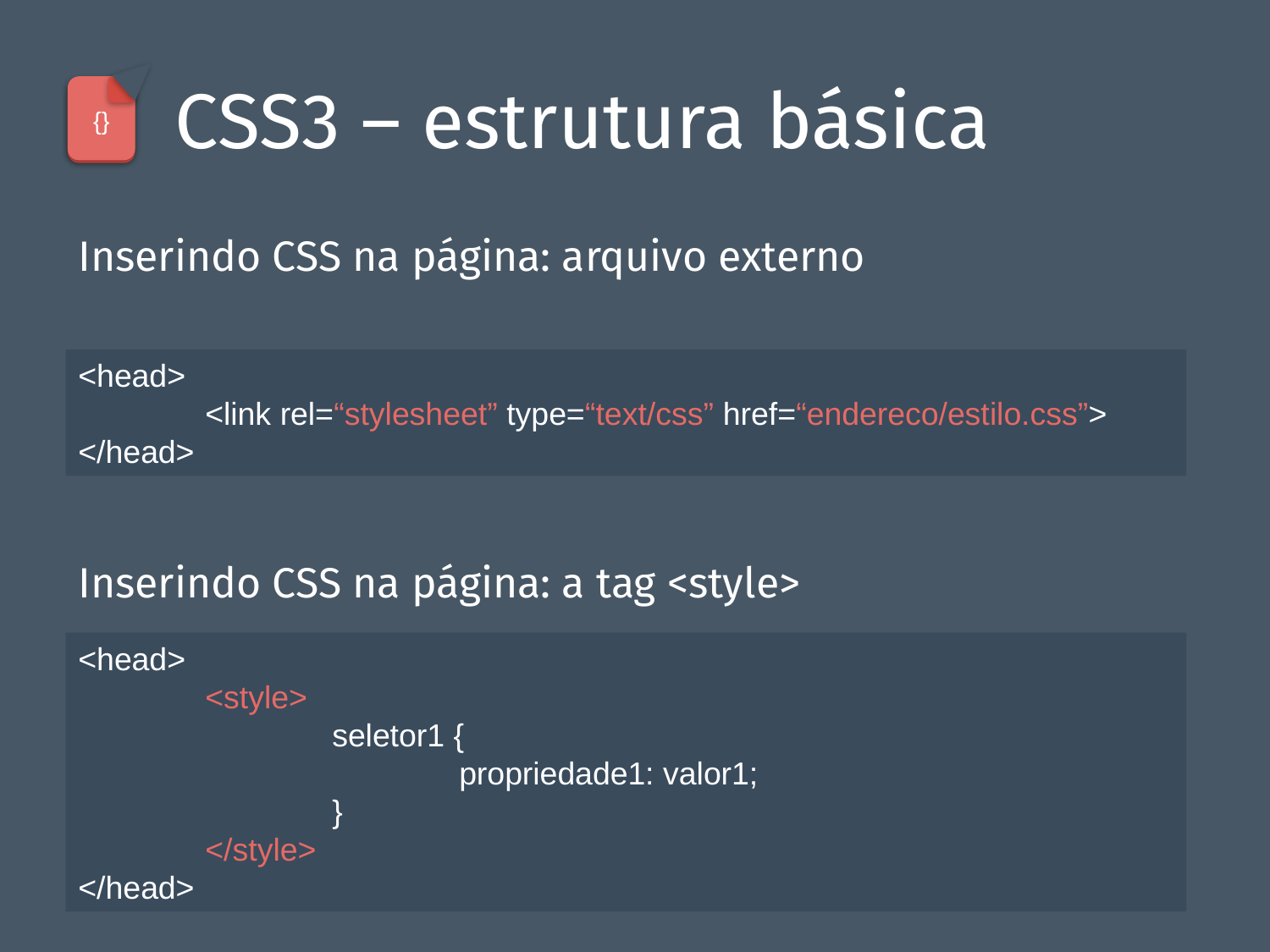

# CSS3 – estrutura básica

{}
Inserindo CSS na página: arquivo externo
<head>
	<link rel=“stylesheet” type=“text/css” href=“endereco/estilo.css”>
</head>
Inserindo CSS na página: a tag <style>
<head>
	<style>
		seletor1 {
			propriedade1: valor1;
		}
	</style>
</head>